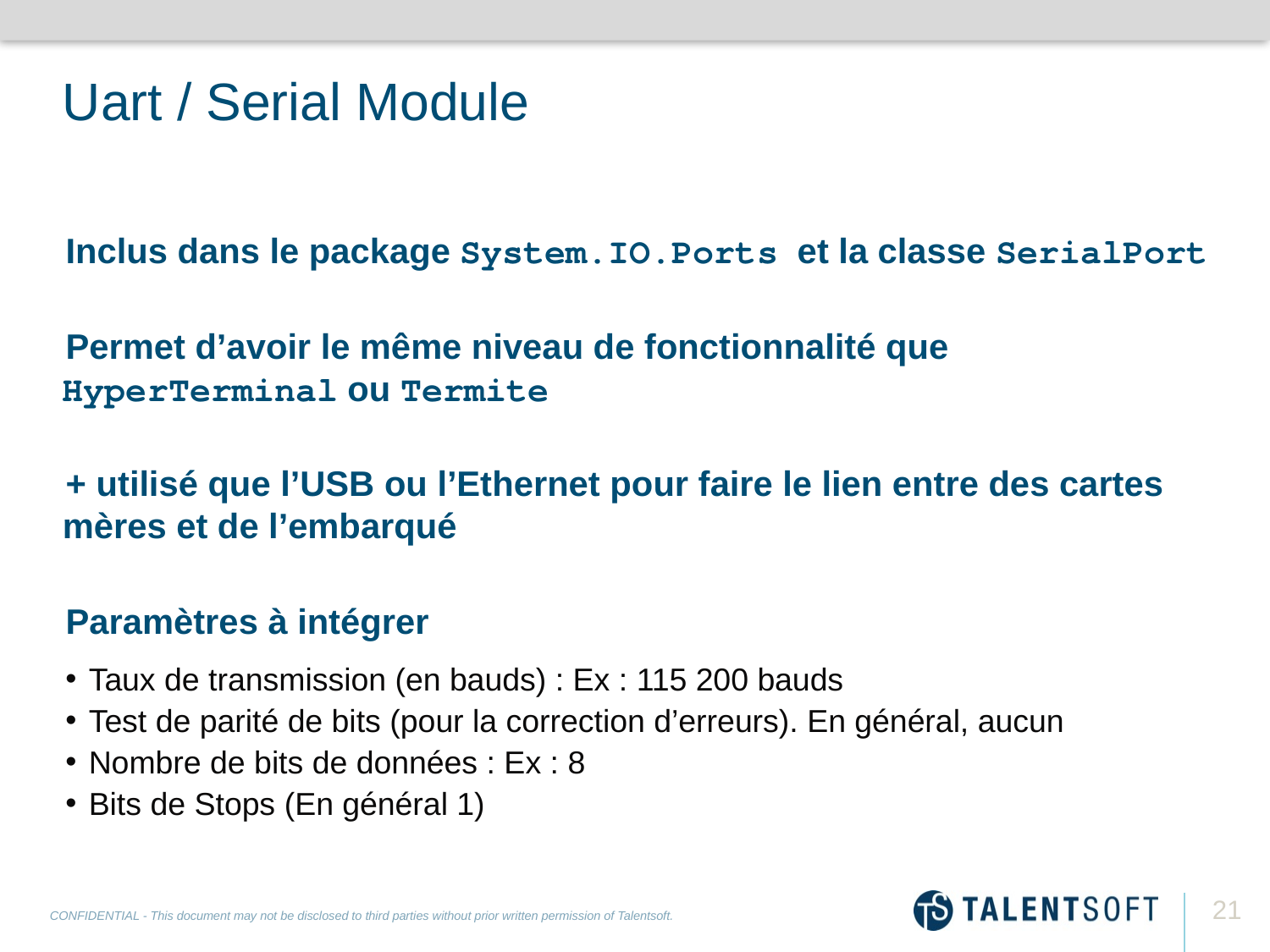

# Uart / Serial Module
Inclus dans le package System.IO.Ports  et la classe SerialPort
Permet d’avoir le même niveau de fonctionnalité que HyperTerminal ou Termite
+ utilisé que l’USB ou l’Ethernet pour faire le lien entre des cartes mères et de l’embarqué
Paramètres à intégrer
Taux de transmission (en bauds) : Ex : 115 200 bauds
Test de parité de bits (pour la correction d’erreurs). En général, aucun
Nombre de bits de données : Ex : 8
Bits de Stops (En général 1)
21